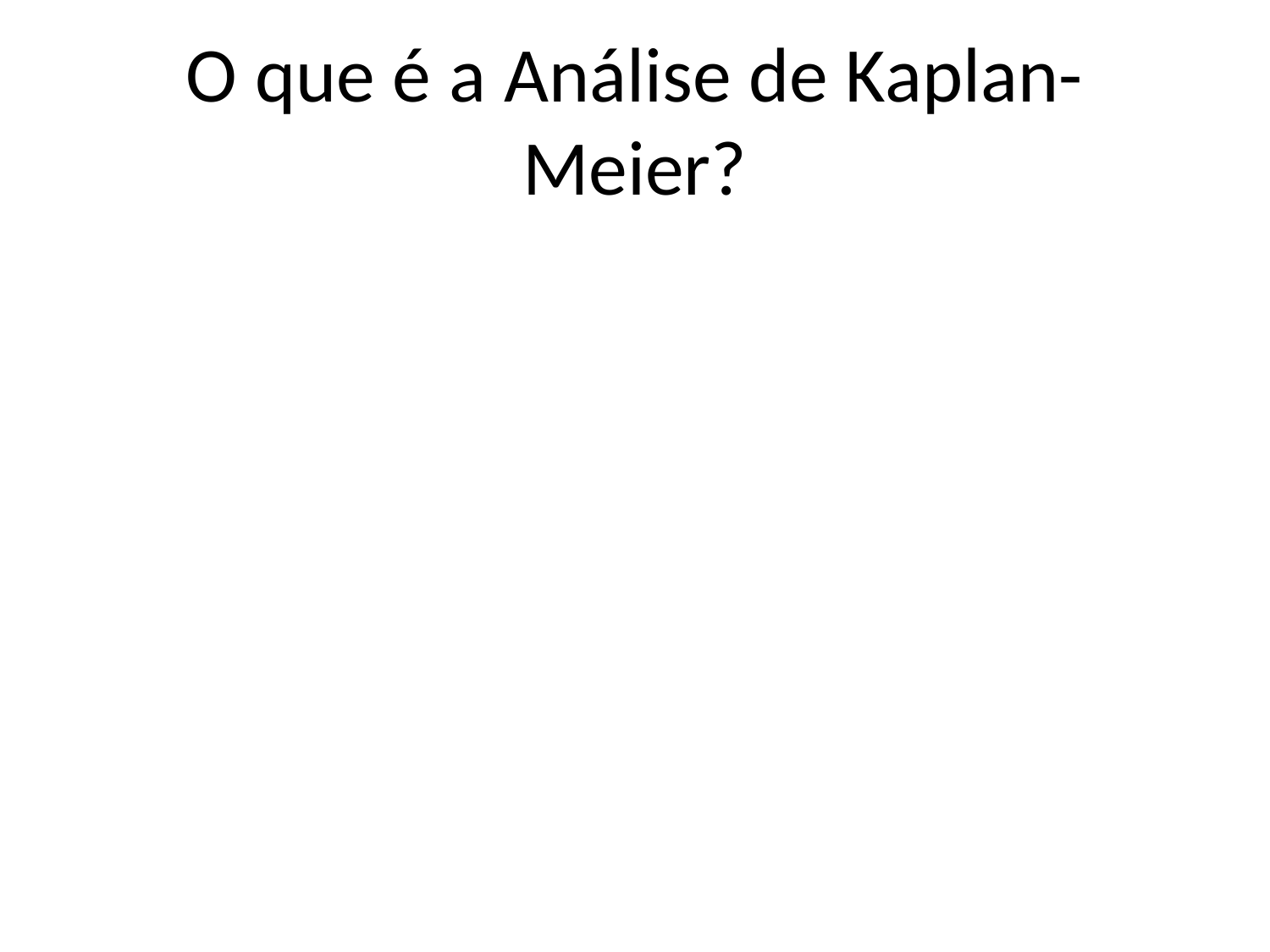

# O que é a Análise de Kaplan-Meier?